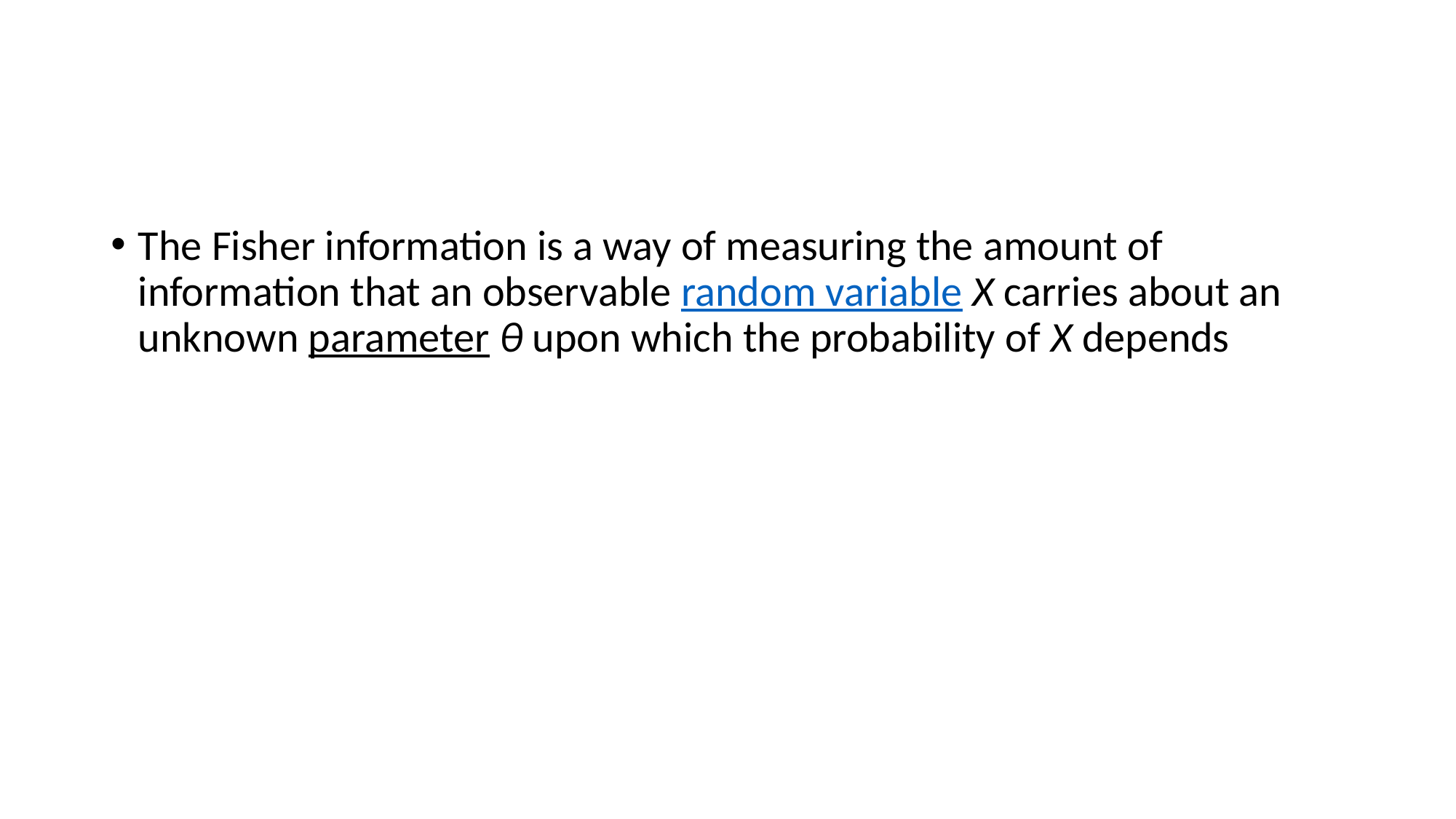

#
The Fisher information is a way of measuring the amount of information that an observable random variable X carries about an unknown parameter θ upon which the probability of X depends